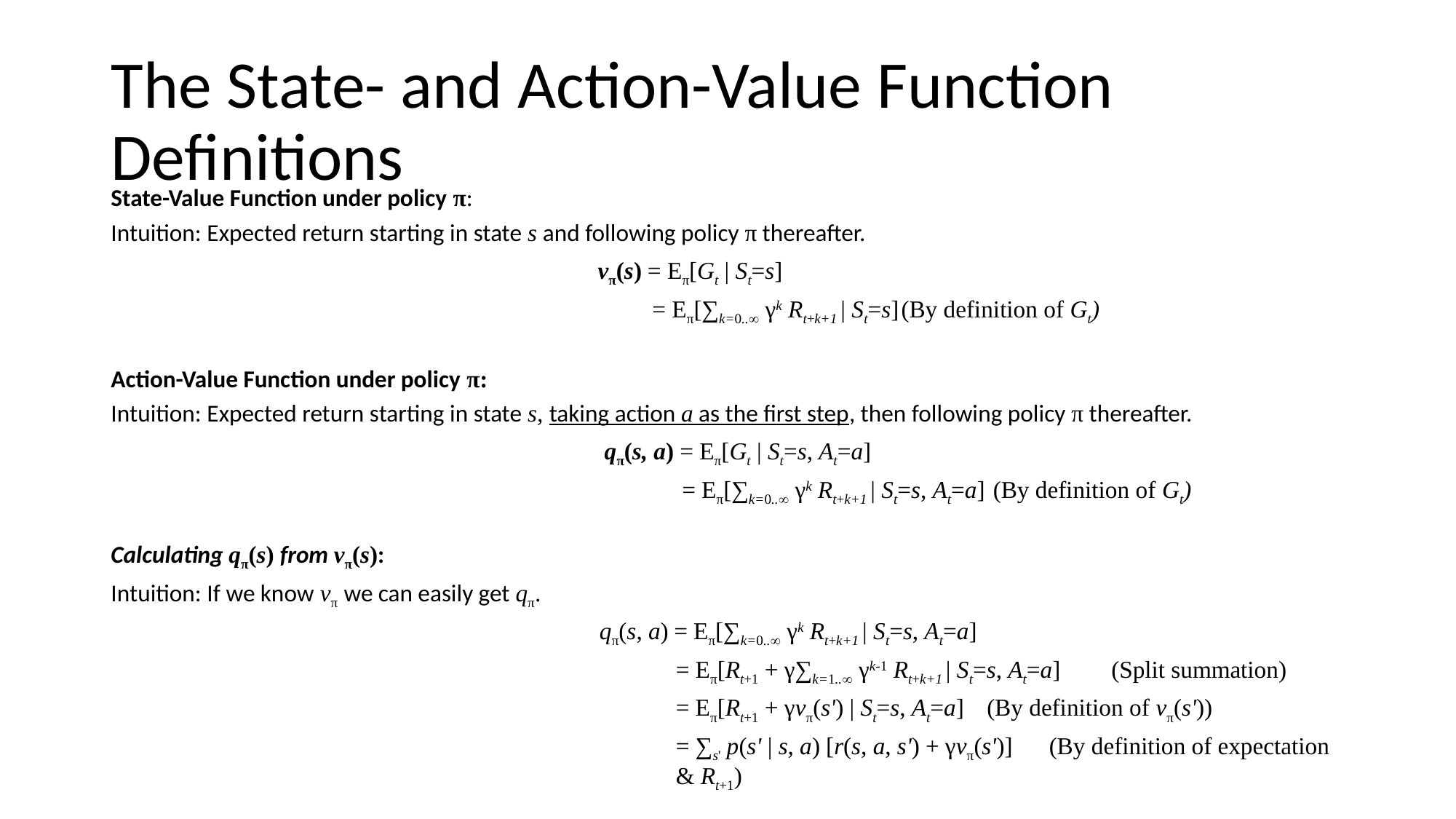

# The State- and Action-Value Function Definitions
State-Value Function under policy π:
Intuition: Expected return starting in state s and following policy π thereafter.
vπ(s) = Eπ[Gt | St=s]
= Eπ[∑k=0..∞ γk Rt+k+1 | St=s]	(By definition of Gt)

Action-Value Function under policy π:
Intuition: Expected return starting in state s, taking action a as the first step, then following policy π thereafter.
qπ(s, a) = Eπ[Gt | St=s, At=a]
= Eπ[∑k=0..∞ γk Rt+k+1 | St=s, At=a] 	(By definition of Gt)

Calculating qπ(s) from vπ(s):
Intuition: If we know vπ we can easily get qπ.
qπ(s, a) = Eπ[∑k=0..∞ γk Rt+k+1 | St=s, At=a]
= Eπ[Rt+1 + γ∑k=1..∞ γk-1 Rt+k+1 | St=s, At=a]	(Split summation)
= Eπ[Rt+1 + γvπ(s') | St=s, At=a] 	(By definition of vπ(s'))
= ∑s' p(s' | s, a) [r(s, a, s') + γvπ(s')]	(By definition of expectation & Rt+1)